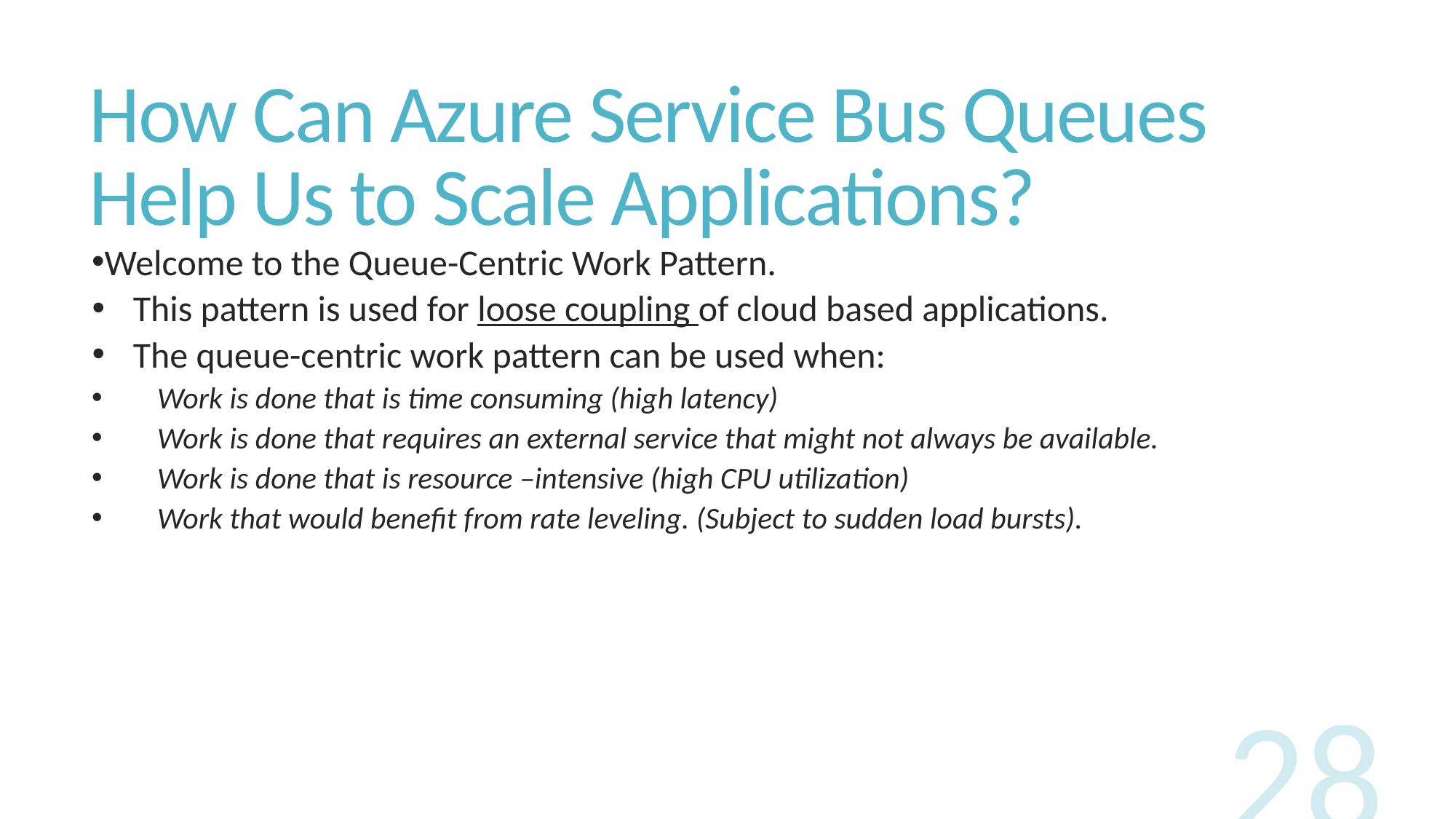

# How Can Azure Service Bus Queues Help Us to Scale Applications?
Welcome to the Queue-Centric Work Pattern.
This pattern is used for loose coupling of cloud based applications.
The queue-centric work pattern can be used when:
Work is done that is time consuming (high latency)
Work is done that requires an external service that might not always be available.
Work is done that is resource –intensive (high CPU utilization)
Work that would benefit from rate leveling. (Subject to sudden load bursts).

28